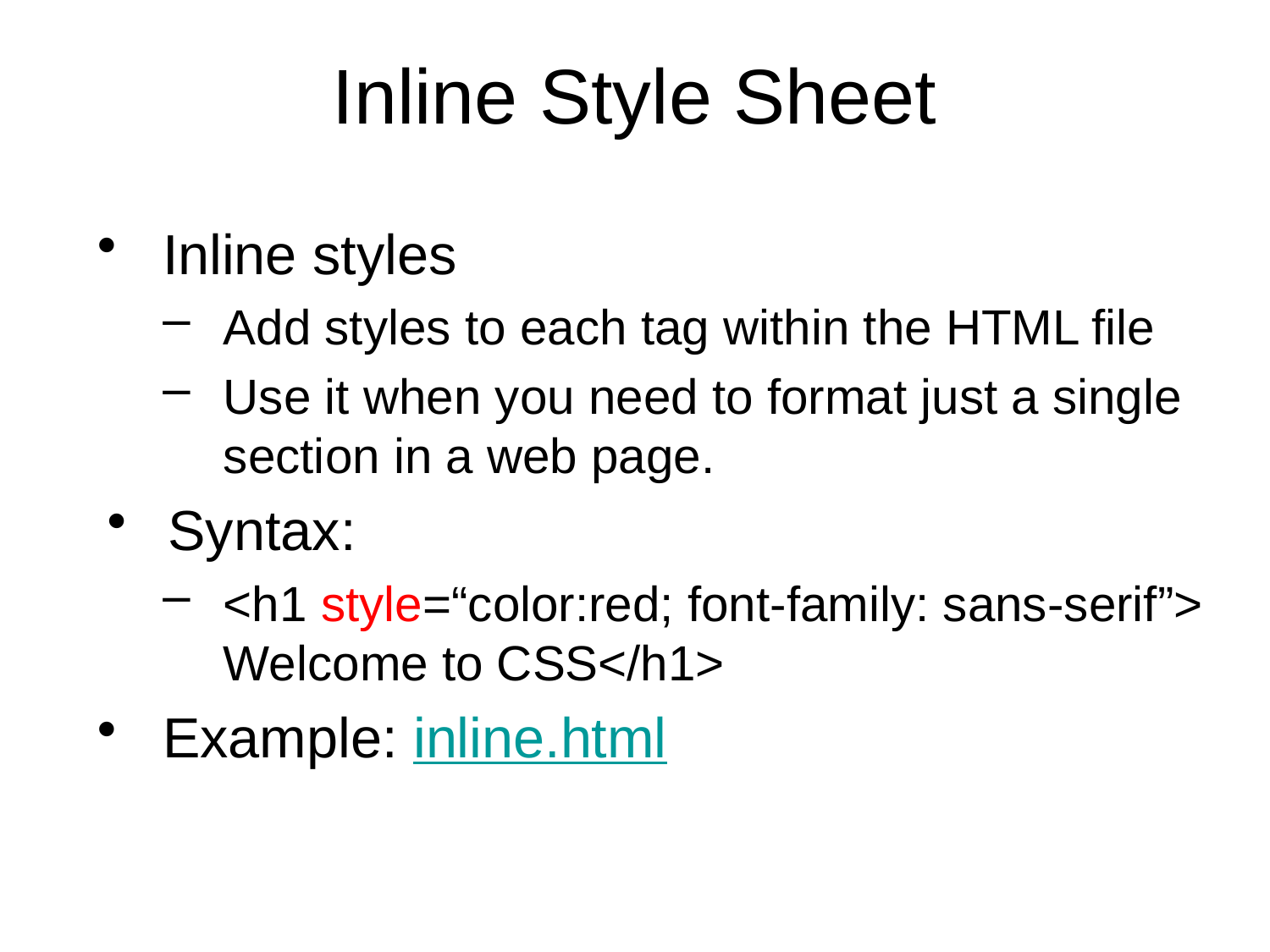

# Inline Style Sheet
Inline styles
Add styles to each tag within the HTML file
Use it when you need to format just a single section in a web page.
Syntax:
<h1 style=“color:red; font-family: sans-serif”> Welcome to CSS</h1>
Example: inline.html